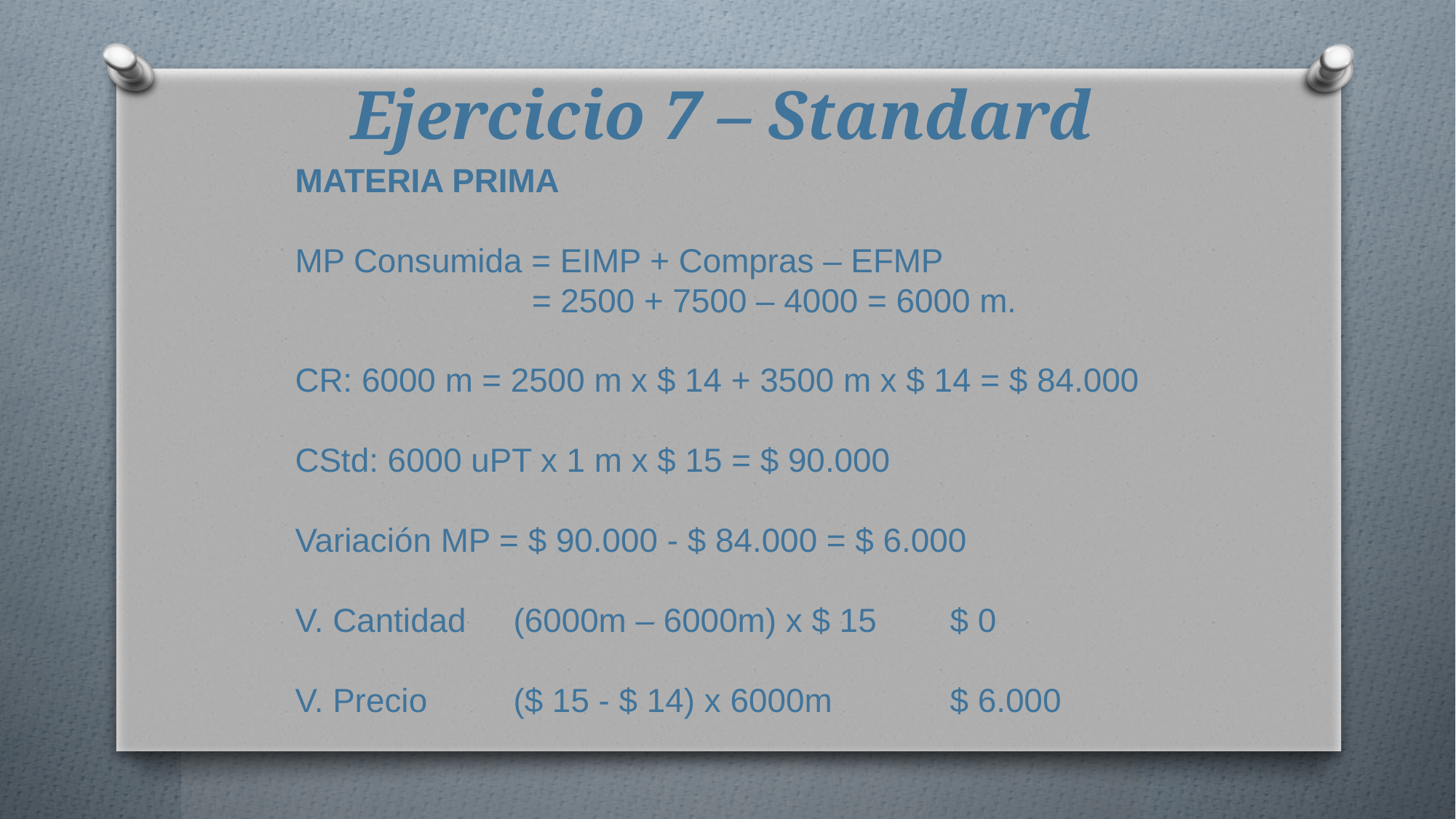

# Ejercicio 7 – Standard
MATERIA PRIMA

MP Consumida = EIMP + Compras – EFMP
		  = 2500 + 7500 – 4000 = 6000 m.

CR: 6000 m = 2500 m x $ 14 + 3500 m x $ 14 = $ 84.000

CStd: 6000 uPT x 1 m x $ 15 = $ 90.000

Variación MP = $ 90.000 - $ 84.000 = $ 6.000

V. Cantidad	(6000m – 6000m) x $ 15 	$ 0

V. Precio	($ 15 - $ 14) x 6000m		$ 6.000